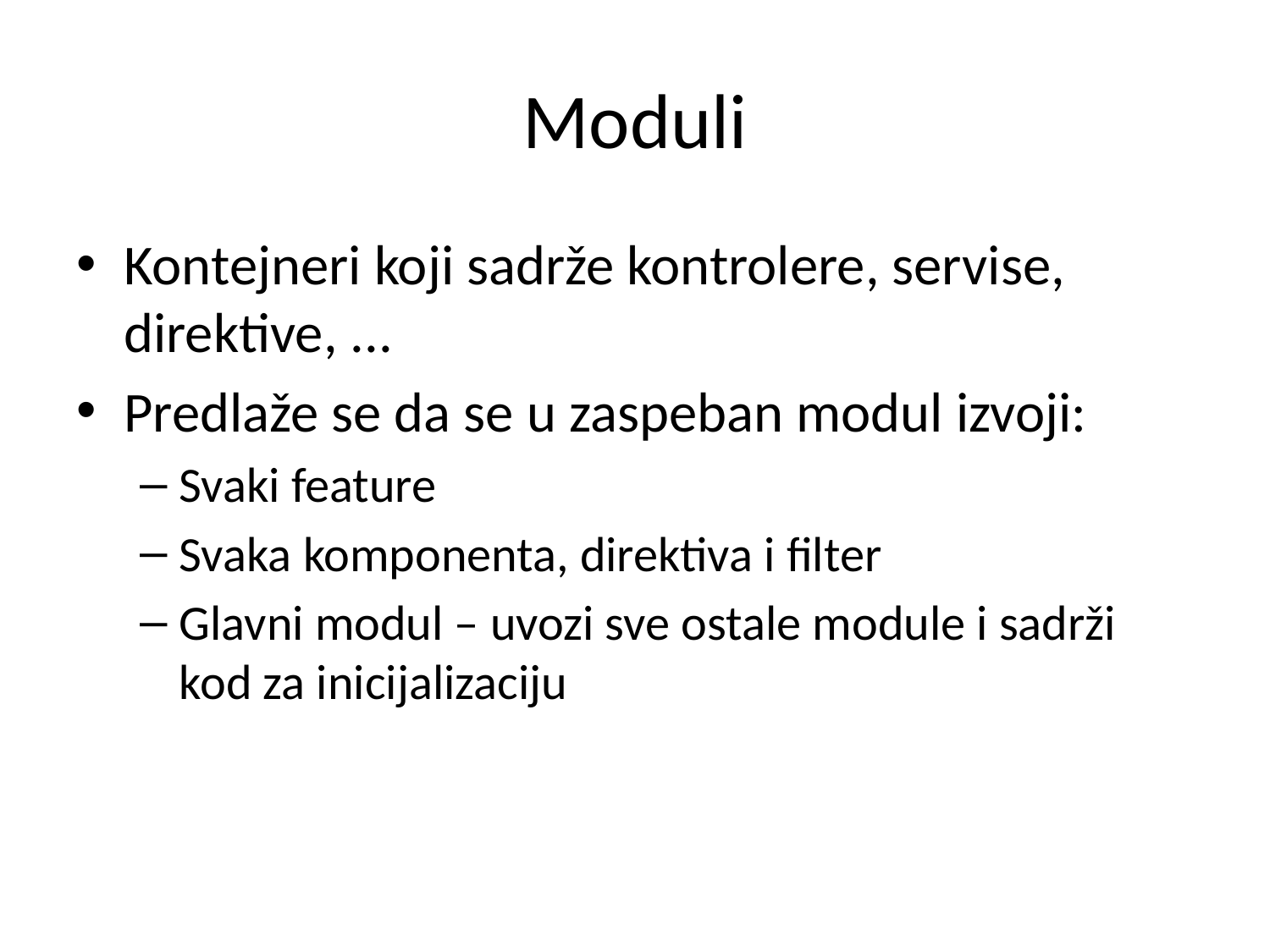

# Moduli
Kontejneri koji sadrže kontrolere, servise, direktive, ...
Predlaže se da se u zaspeban modul izvoji:
Svaki feature
Svaka komponenta, direktiva i filter
Glavni modul – uvozi sve ostale module i sadrži kod za inicijalizaciju